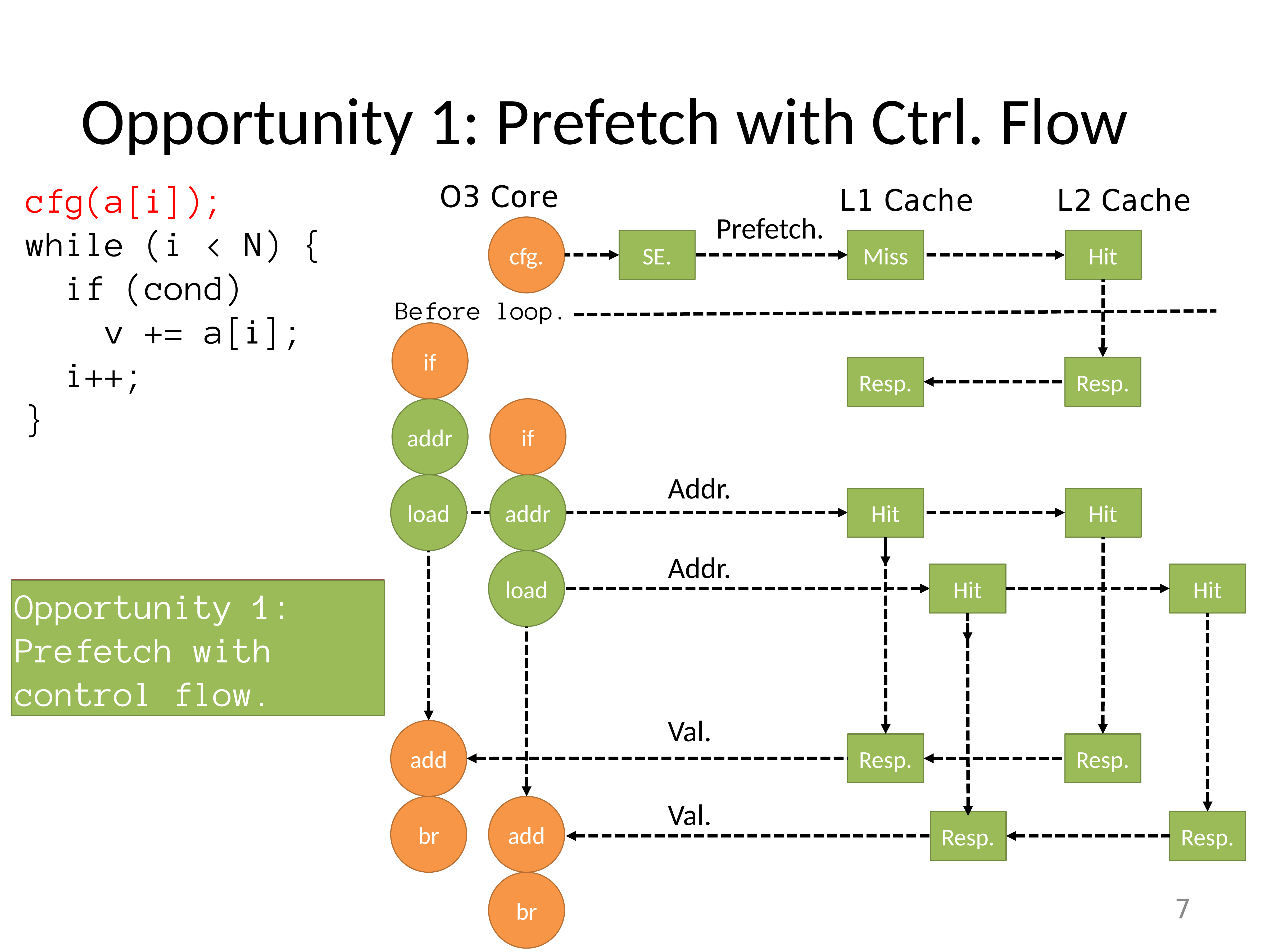

# Opportunity 1: Prefetch with Ctrl. Flow
cfg(a[i]);
while (i < N) {
  if (cond)
    v += a[i];
  i++;
}
O3 Core
L1 Cache
L2 Cache
Prefetch.
cfg.
SE.
Miss
Hit
Before loop.
if
Resp.
Resp.
addr
if
Addr.
load
addr
Hit
Miss
Hit
Val.
Addr.
load
Hit
Hit
Miss
Overhead 1:
Hard to prefetch with control flow.
Opportunity 1:
Prefetch with control flow.
add
Resp.
Val.
br
add
Resp.
br
Resp.
Resp.
7